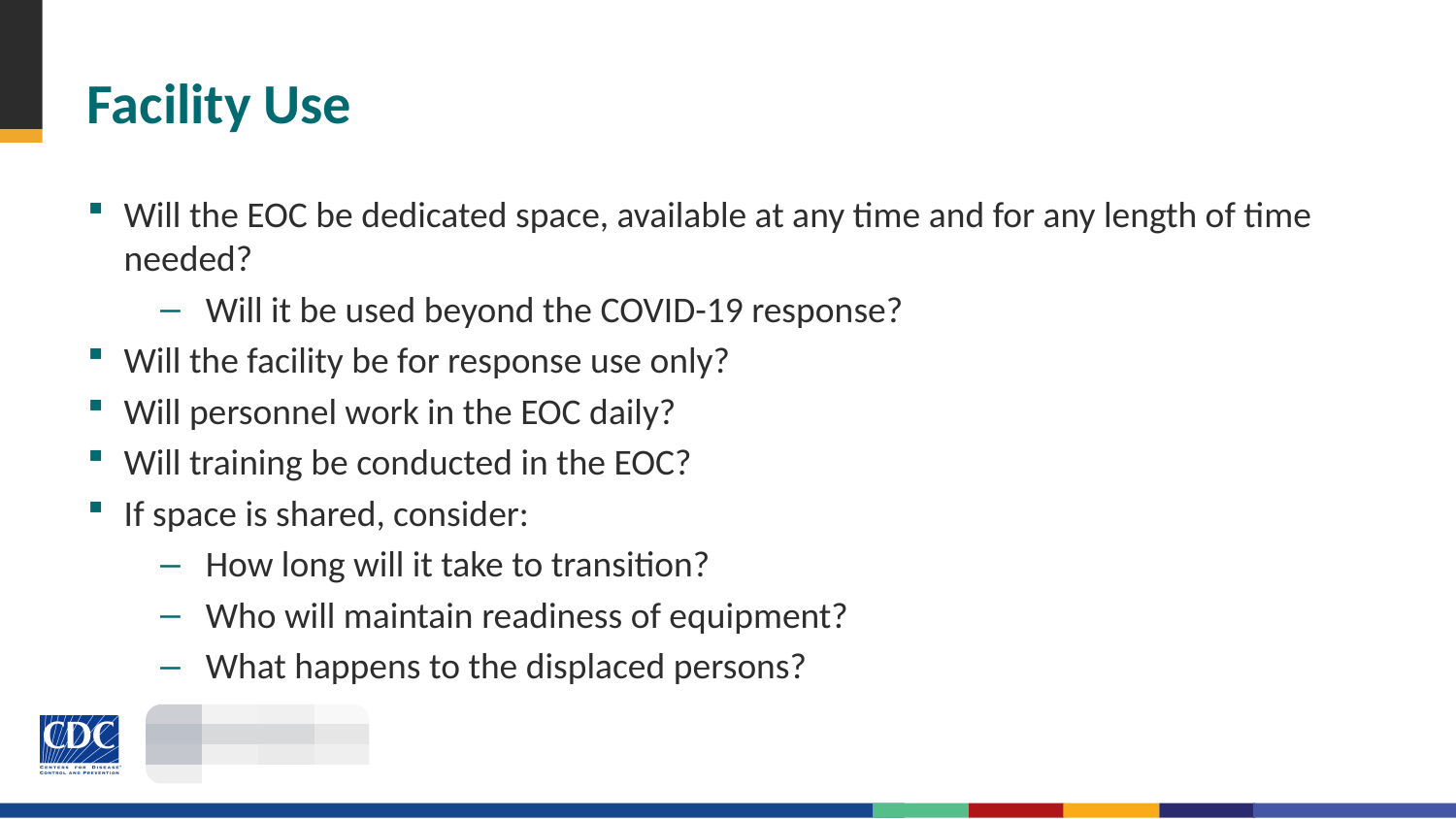

# Facility Use
Will the EOC be dedicated space, available at any time and for any length of time needed?
Will it be used beyond the COVID-19 response?
Will the facility be for response use only?
Will personnel work in the EOC daily?
Will training be conducted in the EOC?
If space is shared, consider:
How long will it take to transition?
Who will maintain readiness of equipment?
What happens to the displaced persons?